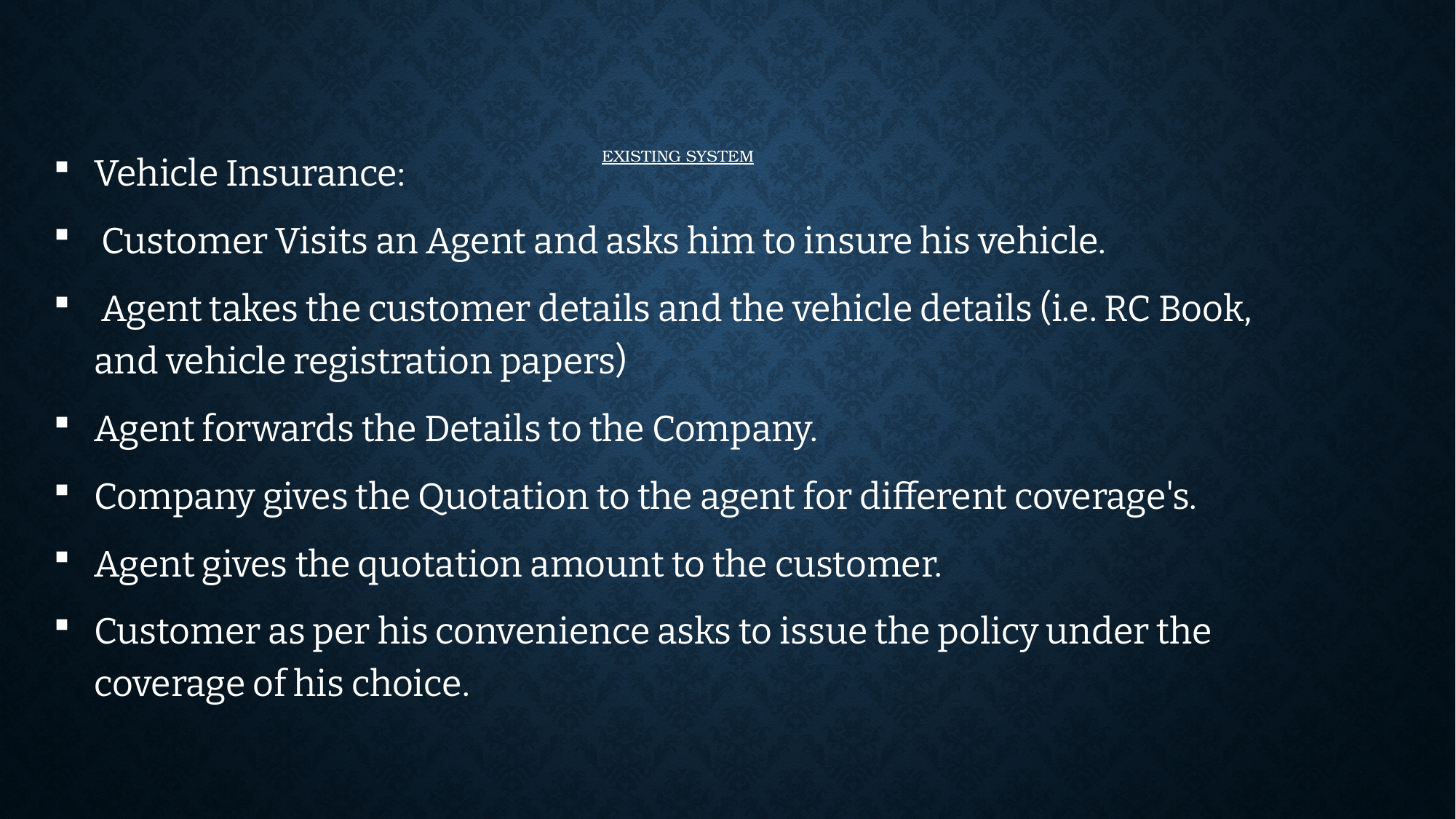

# Existing System
Vehicle Insurance:
 Customer Visits an Agent and asks him to insure his vehicle.
 Agent takes the customer details and the vehicle details (i.e. RC Book, and vehicle registration papers)
Agent forwards the Details to the Company.
Company gives the Quotation to the agent for different coverage's.
Agent gives the quotation amount to the customer.
Customer as per his convenience asks to issue the policy under the coverage of his choice.